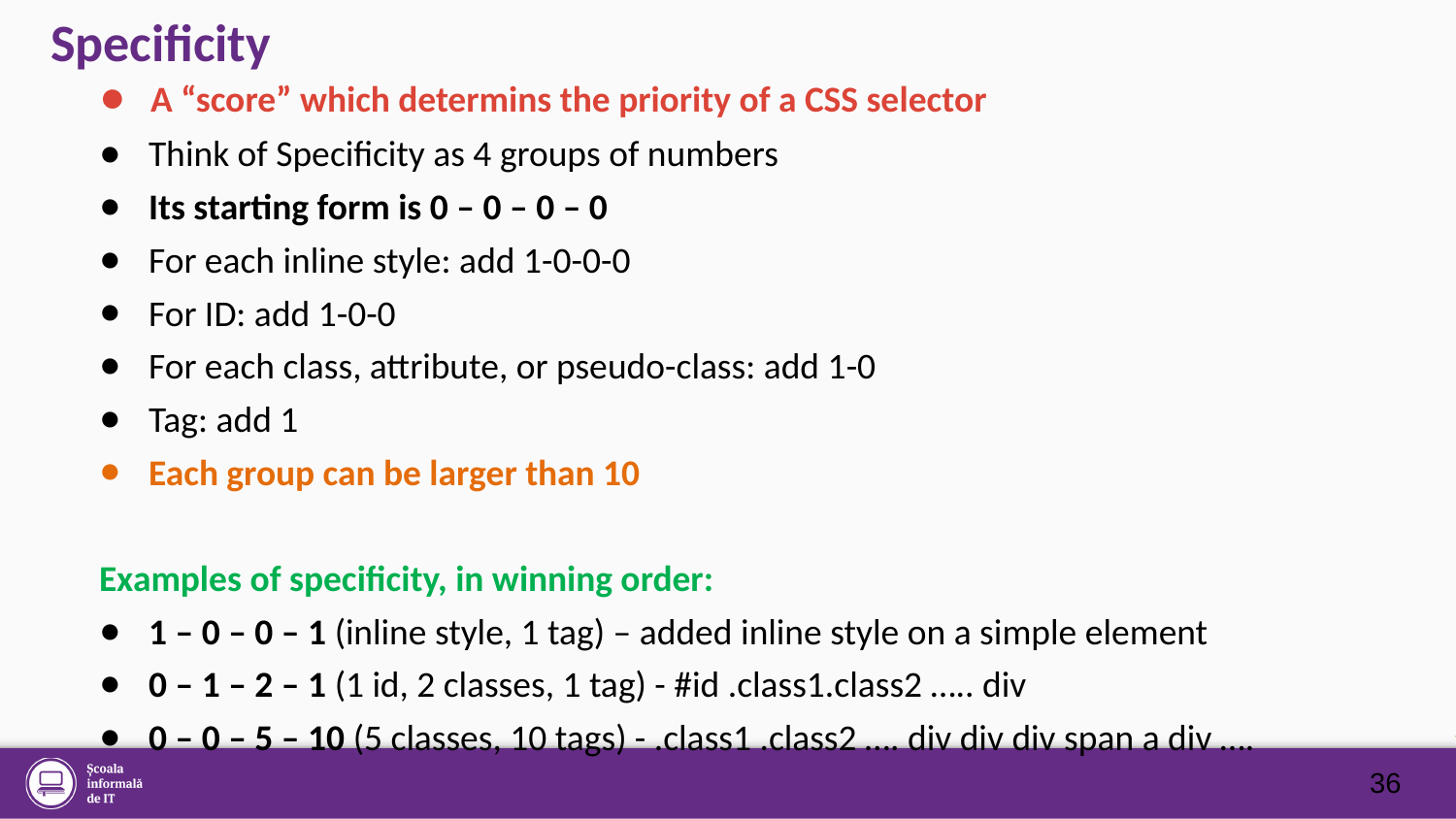

# Specificity
●	A “score” which determins the priority of a CSS selector
Think of Specificity as 4 groups of numbers
Its starting form is 0 – 0 – 0 – 0
For each inline style: add 1-0-0-0
For ID: add 1-0-0
For each class, attribute, or pseudo-class: add 1-0
Tag: add 1
Each group can be larger than 10

Examples of specificity, in winning order:
1 – 0 – 0 – 1 (inline style, 1 tag) – added inline style on a simple element
0 – 1 – 2 – 1 (1 id, 2 classes, 1 tag) - #id .class1.class2 ….. div
0 – 0 – 5 – 10 (5 classes, 10 tags) - .class1 .class2 …. div div div span a div ….

36